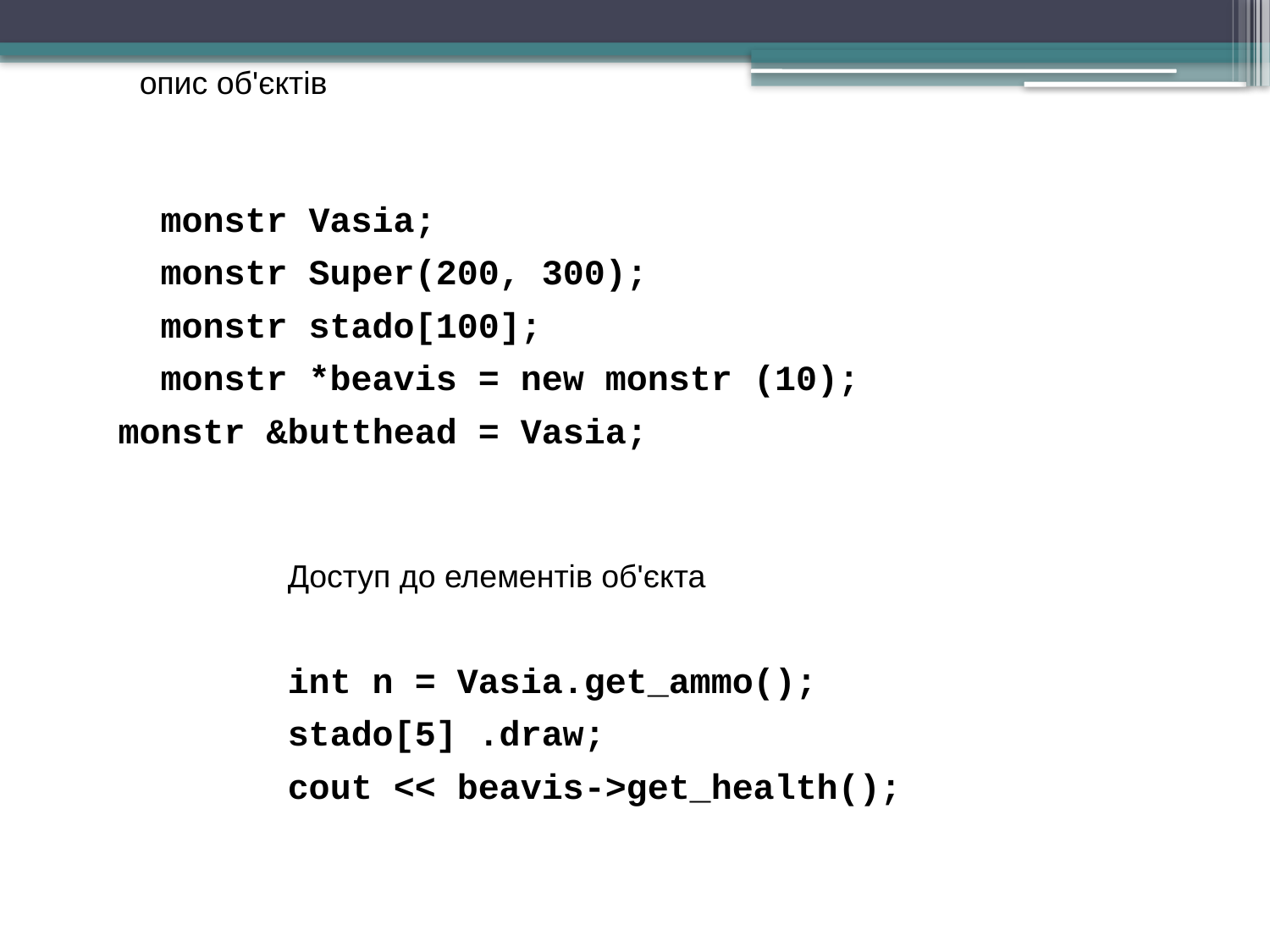

опис об'єктів
monstr Vasia;
monstr Super(200, 300);
monstr stado[100];
monstr *beavis = new monstr (10);
 monstr &butthead = Vasia;
Доступ до елементів об'єкта

int n = Vasia.get_ammo();
stado[5] .draw;
cout << beavis->get_health();